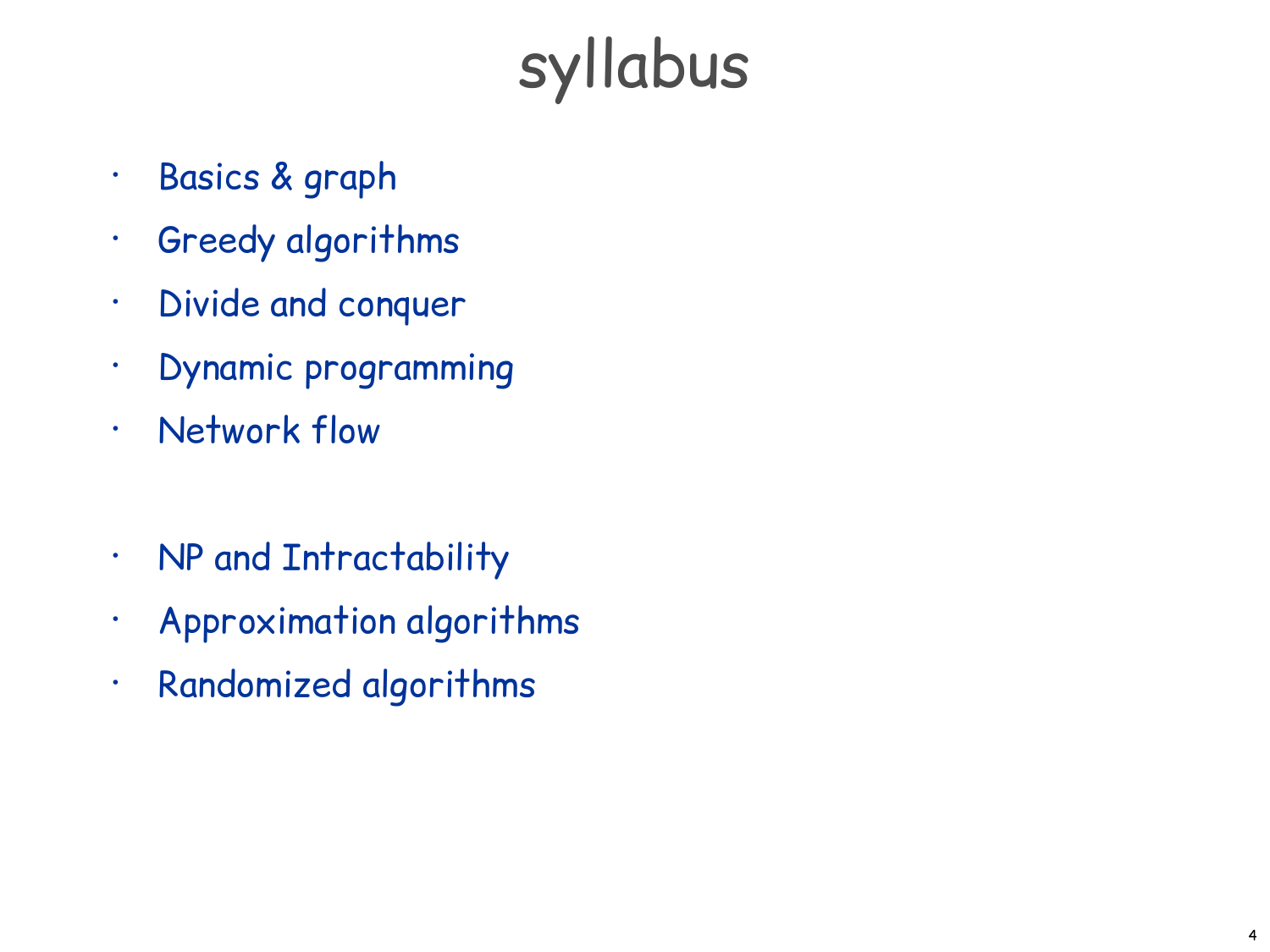

# syllabus
Basics & graph
Greedy algorithms
Divide and conquer
Dynamic programming
Network flow

NP and Intractability
Approximation algorithms
Randomized algorithms

4